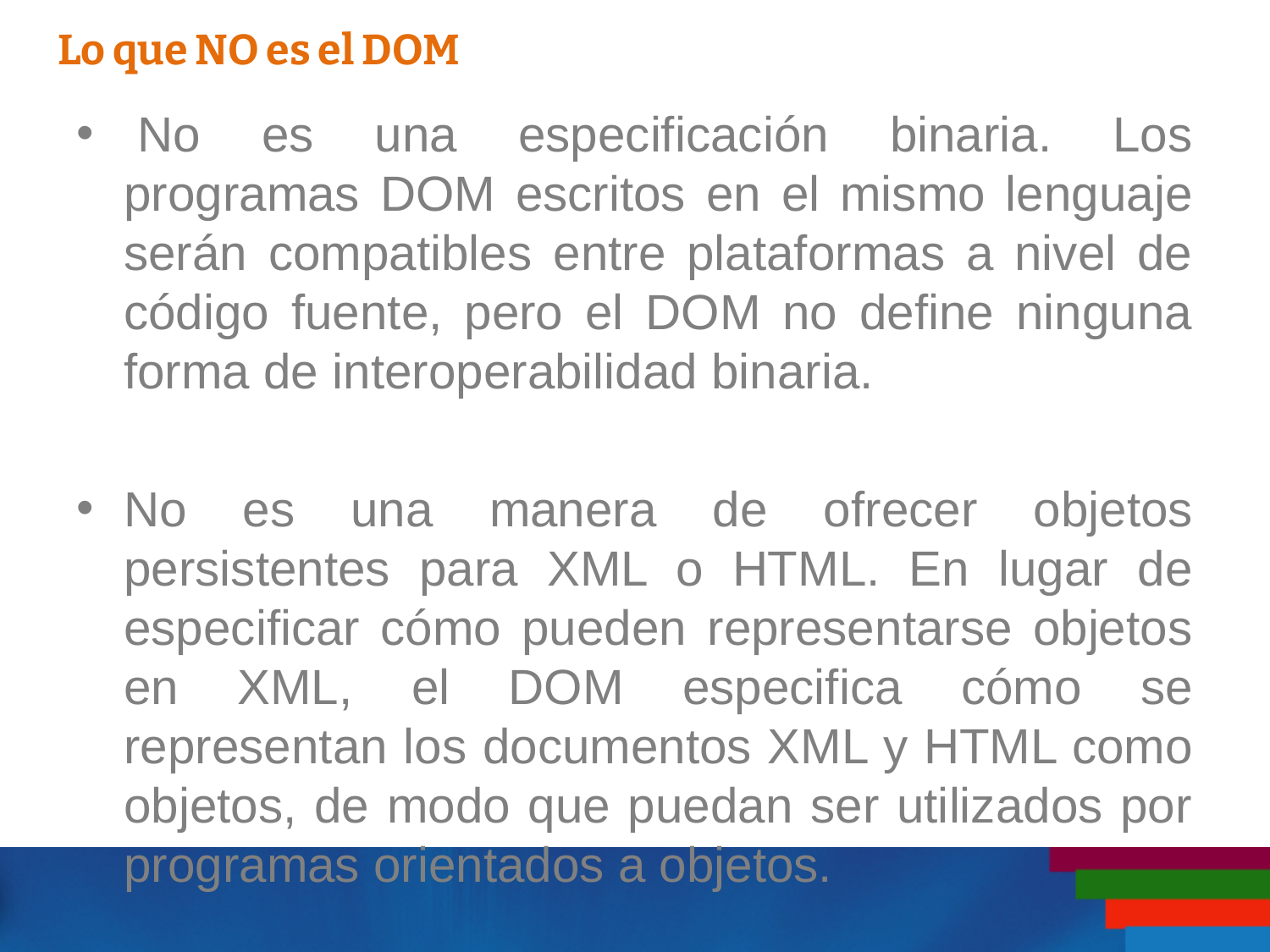

# Lo que NO es el DOM
 No es una especificación binaria. Los programas DOM escritos en el mismo lenguaje serán compatibles entre plataformas a nivel de código fuente, pero el DOM no define ninguna forma de interoperabilidad binaria.

No es una manera de ofrecer objetos persistentes para XML o HTML. En lugar de especificar cómo pueden representarse objetos en XML, el DOM especifica cómo se representan los documentos XML y HTML como objetos, de modo que puedan ser utilizados por programas orientados a objetos.